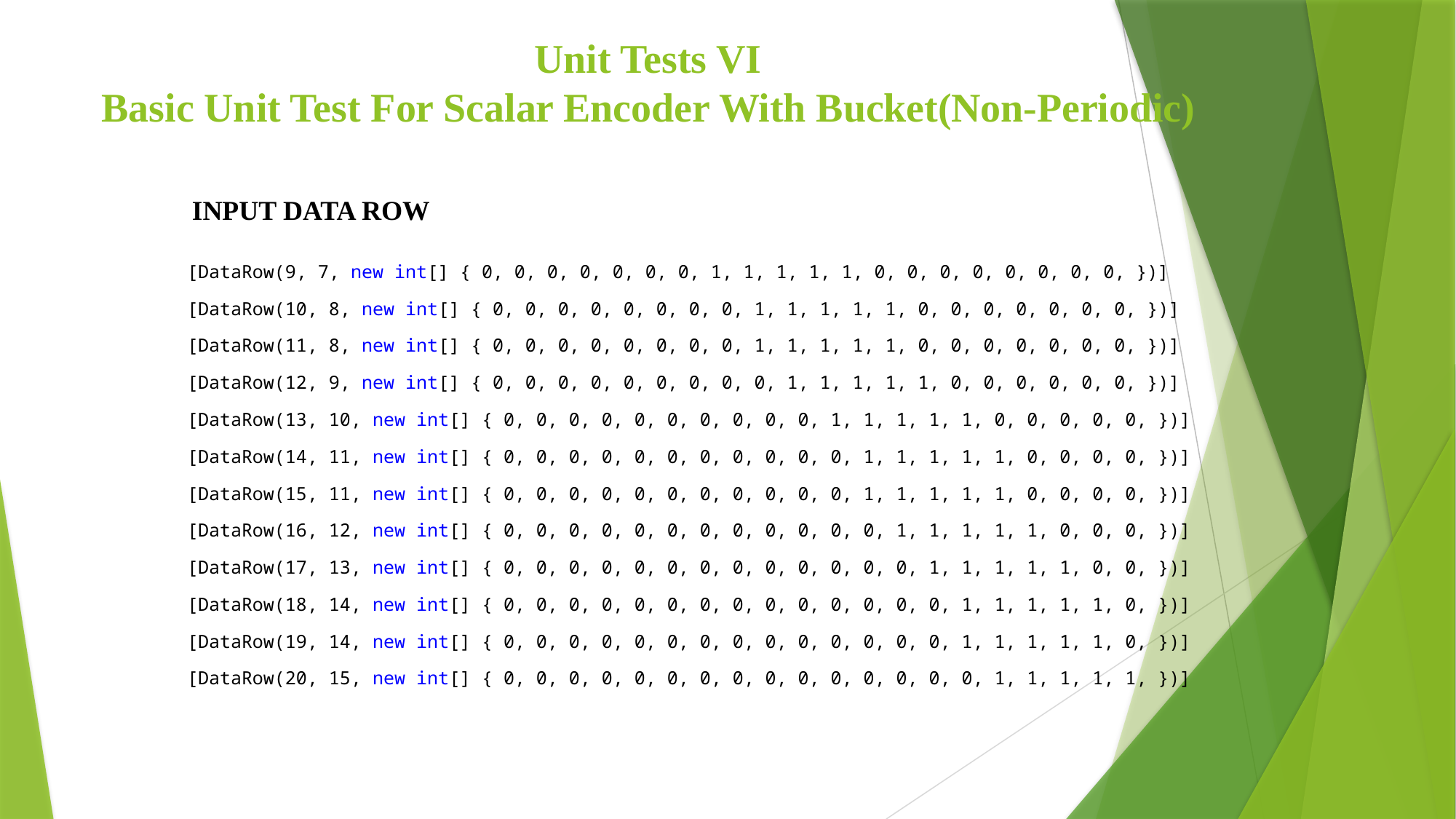

# Unit Tests VI Basic Unit Test For Scalar Encoder With Bucket(Non-Periodic)
INPUT DATA ROW
        [DataRow(9, 7, new int[] { 0, 0, 0, 0, 0, 0, 0, 1, 1, 1, 1, 1, 0, 0, 0, 0, 0, 0, 0, 0, })]
        [DataRow(10, 8, new int[] { 0, 0, 0, 0, 0, 0, 0, 0, 1, 1, 1, 1, 1, 0, 0, 0, 0, 0, 0, 0, })]
        [DataRow(11, 8, new int[] { 0, 0, 0, 0, 0, 0, 0, 0, 1, 1, 1, 1, 1, 0, 0, 0, 0, 0, 0, 0, })]
        [DataRow(12, 9, new int[] { 0, 0, 0, 0, 0, 0, 0, 0, 0, 1, 1, 1, 1, 1, 0, 0, 0, 0, 0, 0, })]
        [DataRow(13, 10, new int[] { 0, 0, 0, 0, 0, 0, 0, 0, 0, 0, 1, 1, 1, 1, 1, 0, 0, 0, 0, 0, })]
        [DataRow(14, 11, new int[] { 0, 0, 0, 0, 0, 0, 0, 0, 0, 0, 0, 1, 1, 1, 1, 1, 0, 0, 0, 0, })]
        [DataRow(15, 11, new int[] { 0, 0, 0, 0, 0, 0, 0, 0, 0, 0, 0, 1, 1, 1, 1, 1, 0, 0, 0, 0, })]
        [DataRow(16, 12, new int[] { 0, 0, 0, 0, 0, 0, 0, 0, 0, 0, 0, 0, 1, 1, 1, 1, 1, 0, 0, 0, })]
        [DataRow(17, 13, new int[] { 0, 0, 0, 0, 0, 0, 0, 0, 0, 0, 0, 0, 0, 1, 1, 1, 1, 1, 0, 0, })]
        [DataRow(18, 14, new int[] { 0, 0, 0, 0, 0, 0, 0, 0, 0, 0, 0, 0, 0, 0, 1, 1, 1, 1, 1, 0, })]
        [DataRow(19, 14, new int[] { 0, 0, 0, 0, 0, 0, 0, 0, 0, 0, 0, 0, 0, 0, 1, 1, 1, 1, 1, 0, })]
        [DataRow(20, 15, new int[] { 0, 0, 0, 0, 0, 0, 0, 0, 0, 0, 0, 0, 0, 0, 0, 1, 1, 1, 1, 1, })]